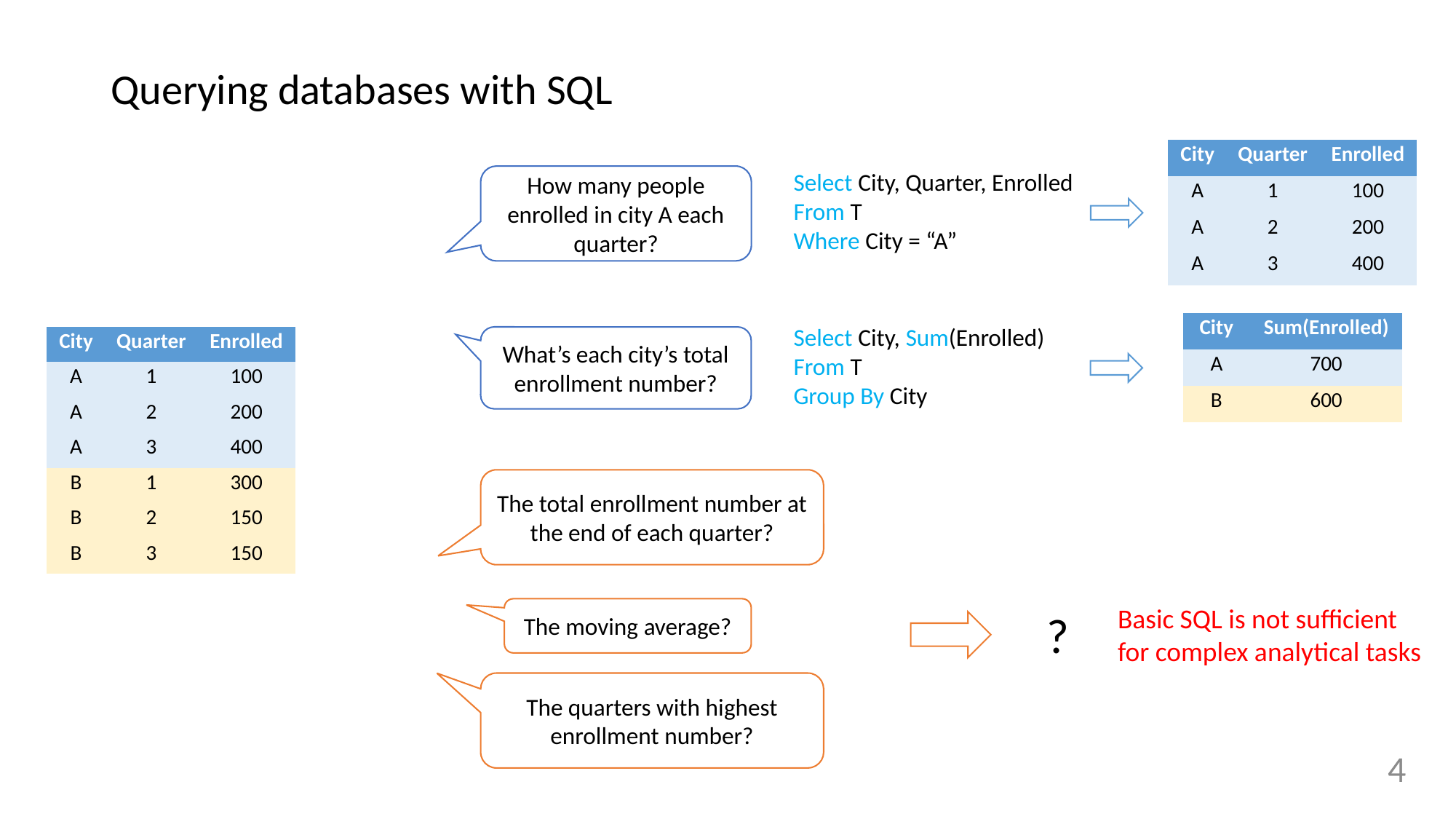

# Querying databases with SQL
| City | Quarter | Enrolled |
| --- | --- | --- |
| A | 1 | 100 |
| A | 2 | 200 |
| A | 3 | 400 |
Select City, Quarter, Enrolled
From T
Where City = “A”
How many people enrolled in city A each quarter?

| City | Sum(Enrolled) |
| --- | --- |
| A | 700 |
| B | 600 |
Select City, Sum(Enrolled)
From T
Group By City
| City | Quarter | Enrolled |
| --- | --- | --- |
| A | 1 | 100 |
| A | 2 | 200 |
| A | 3 | 400 |
| B | 1 | 300 |
| B | 2 | 150 |
| B | 3 | 150 |
What’s each city’s total enrollment number?

The total enrollment number at the end of each quarter?
Basic SQL is not sufficient for complex analytical tasks
The moving average?
?

The quarters with highest enrollment number?
4